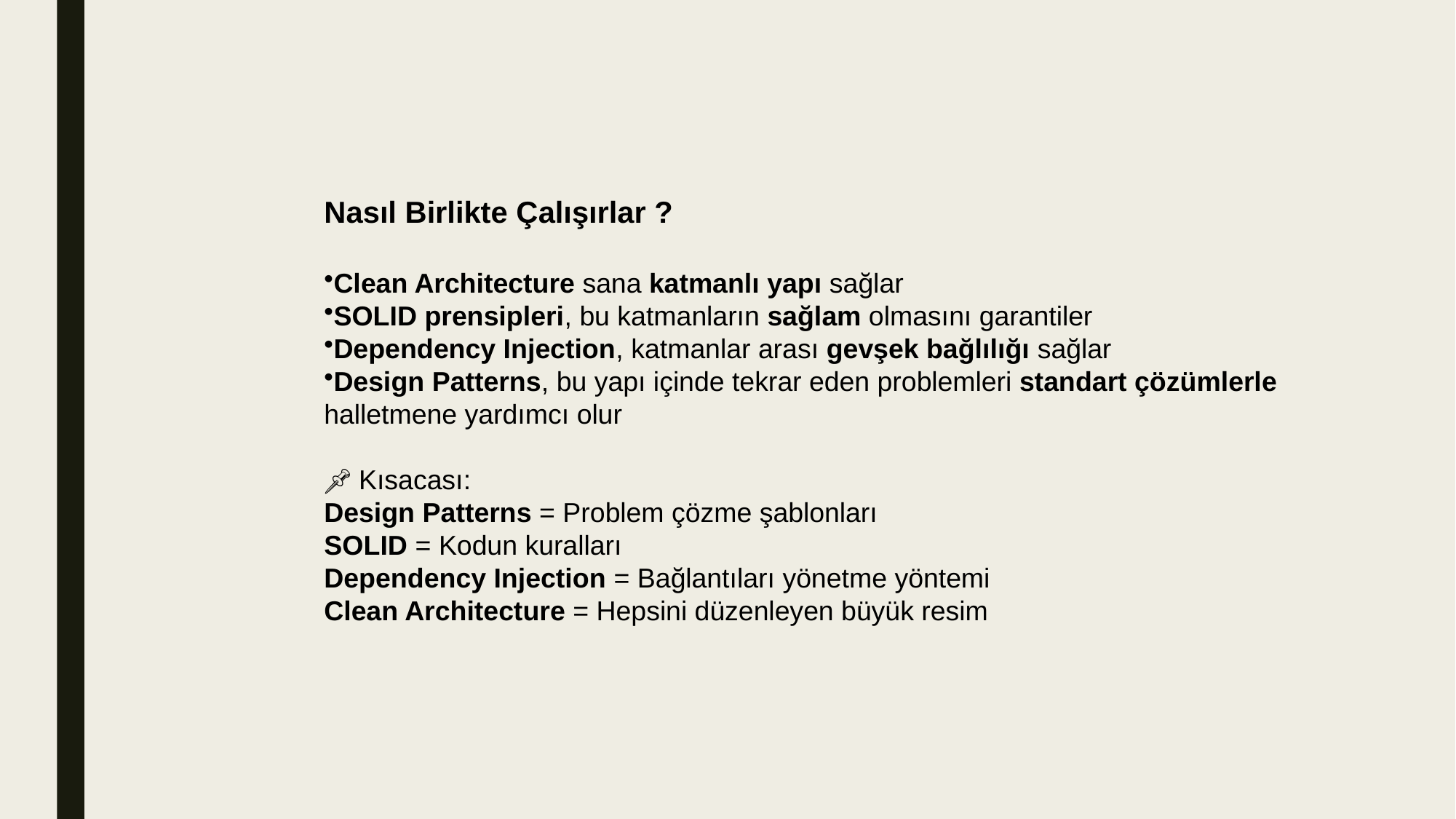

Nasıl Birlikte Çalışırlar ?

Clean Architecture sana katmanlı yapı sağlar
SOLID prensipleri, bu katmanların sağlam olmasını garantiler
Dependency Injection, katmanlar arası gevşek bağlılığı sağlar
Design Patterns, bu yapı içinde tekrar eden problemleri standart çözümlerle halletmene yardımcı olur

📌 Kısacası:
Design Patterns = Problem çözme şablonları
SOLID = Kodun kuralları
Dependency Injection = Bağlantıları yönetme yöntemi
Clean Architecture = Hepsini düzenleyen büyük resim